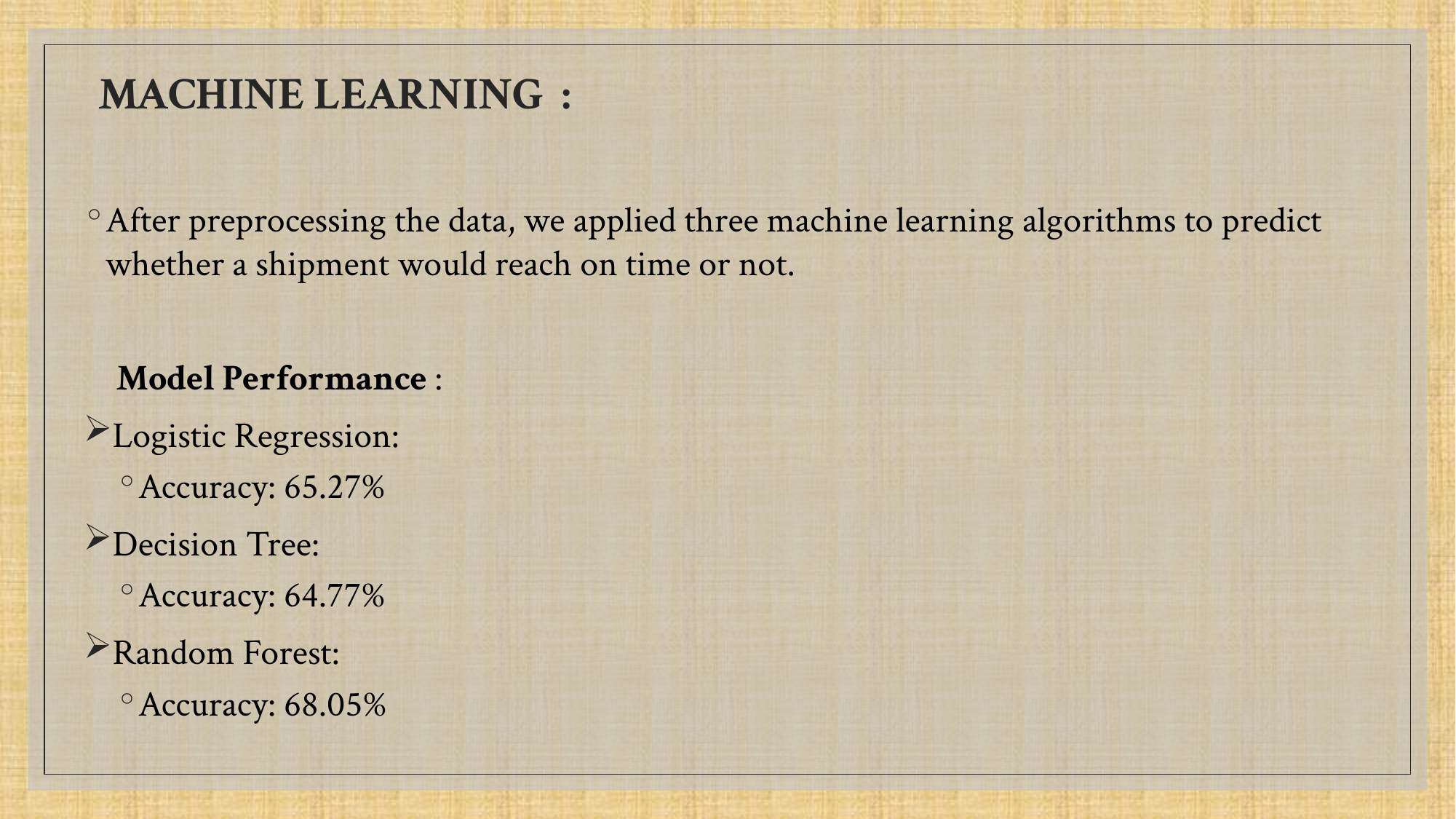

# MACHINE LEARNING  :
After preprocessing the data, we applied three machine learning algorithms to predict whether a shipment would reach on time or not.

    Model Performance :
Logistic Regression:
Accuracy: 65.27%
Decision Tree:
Accuracy: 64.77%
Random Forest:
Accuracy: 68.05%